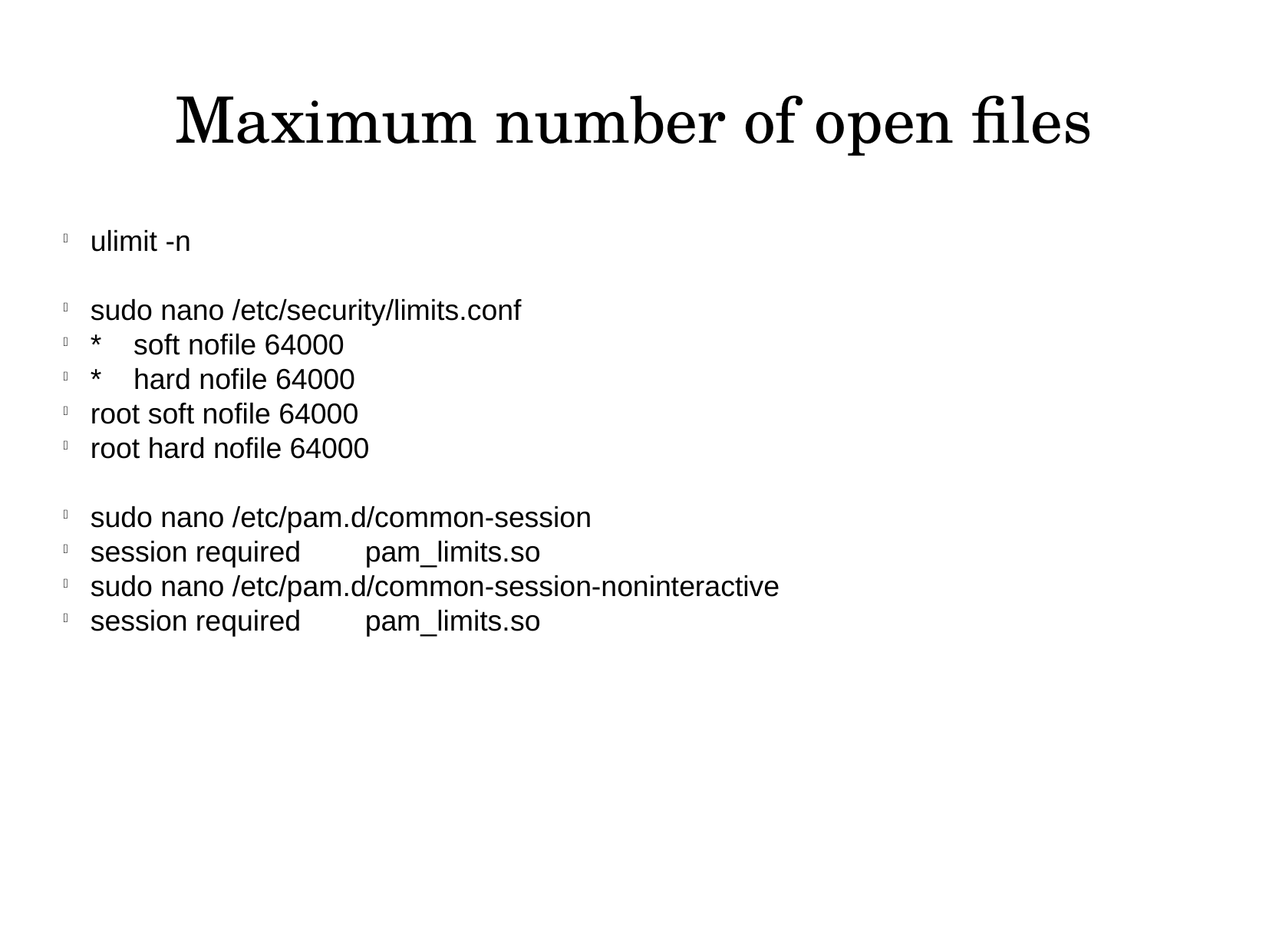

Maximum number of open files
ulimit -n

sudo nano /etc/security/limits.conf
*    soft nofile 64000
*    hard nofile 64000
root soft nofile 64000
root hard nofile 64000

sudo nano /etc/pam.d/common-session
session required        pam_limits.so
sudo nano /etc/pam.d/common-session-noninteractive
session required        pam_limits.so